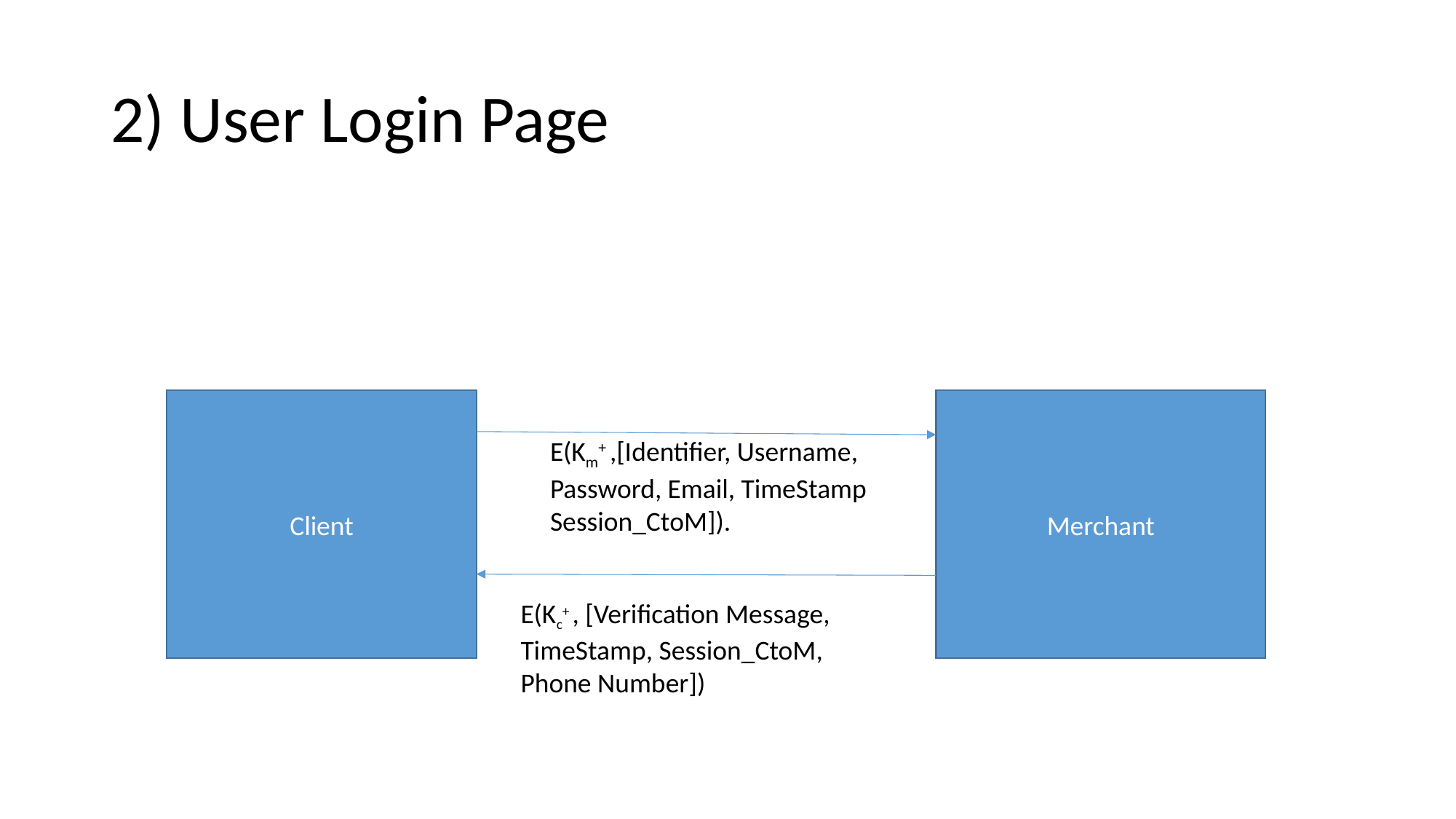

# 2) User Login Page

Client
Merchant
E(Km+ ,[Identifier, Username, Password, Email, TimeStamp Session_CtoM]).
E(Kc+ , [Verification Message, TimeStamp, Session_CtoM, Phone Number])